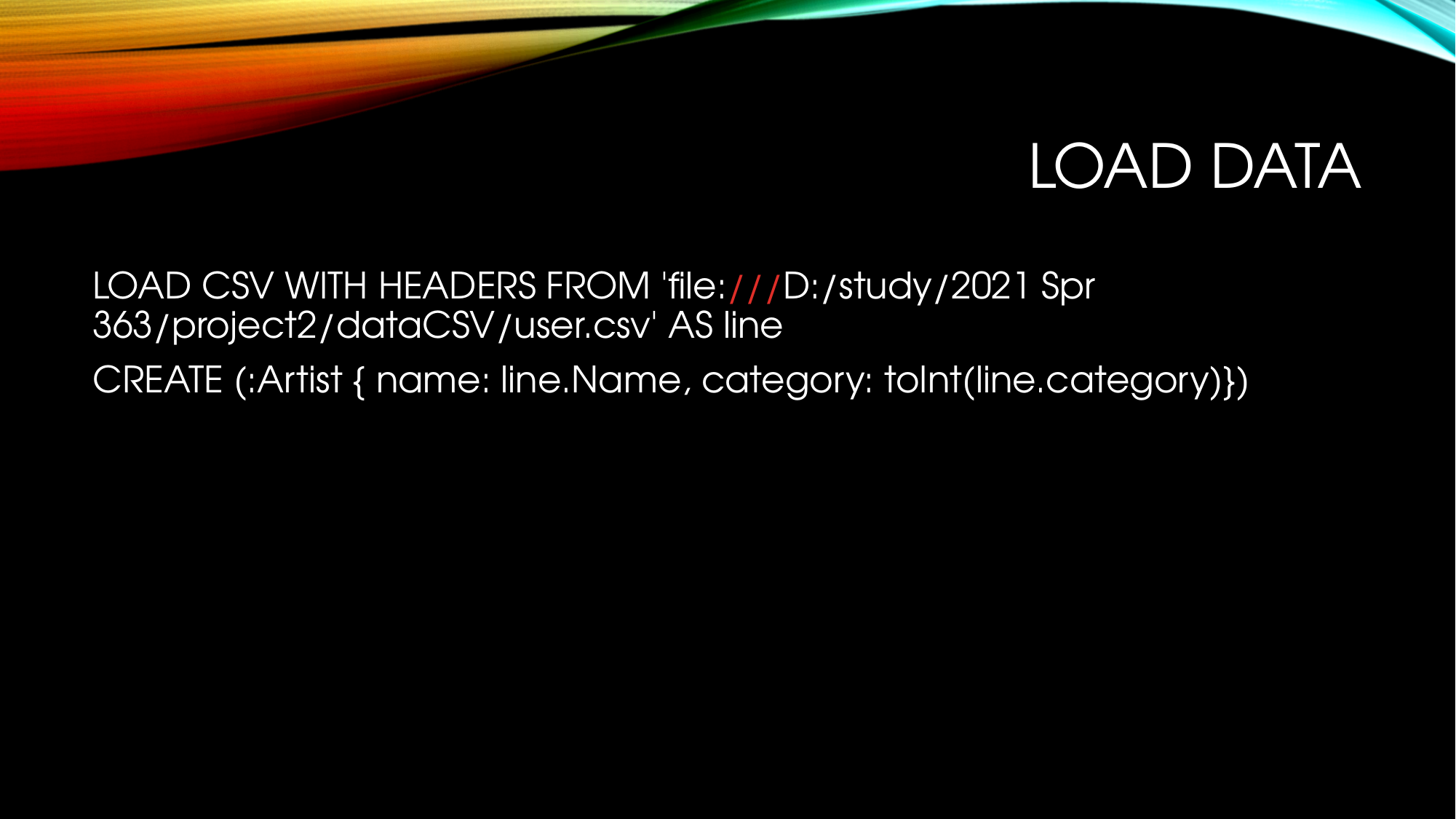

# Load data
LOAD CSV WITH HEADERS FROM 'file:///D:/study/2021 Spr 363/project2/dataCSV/user.csv' AS line
CREATE (:Artist { name: line.Name, category: toInt(line.category)})